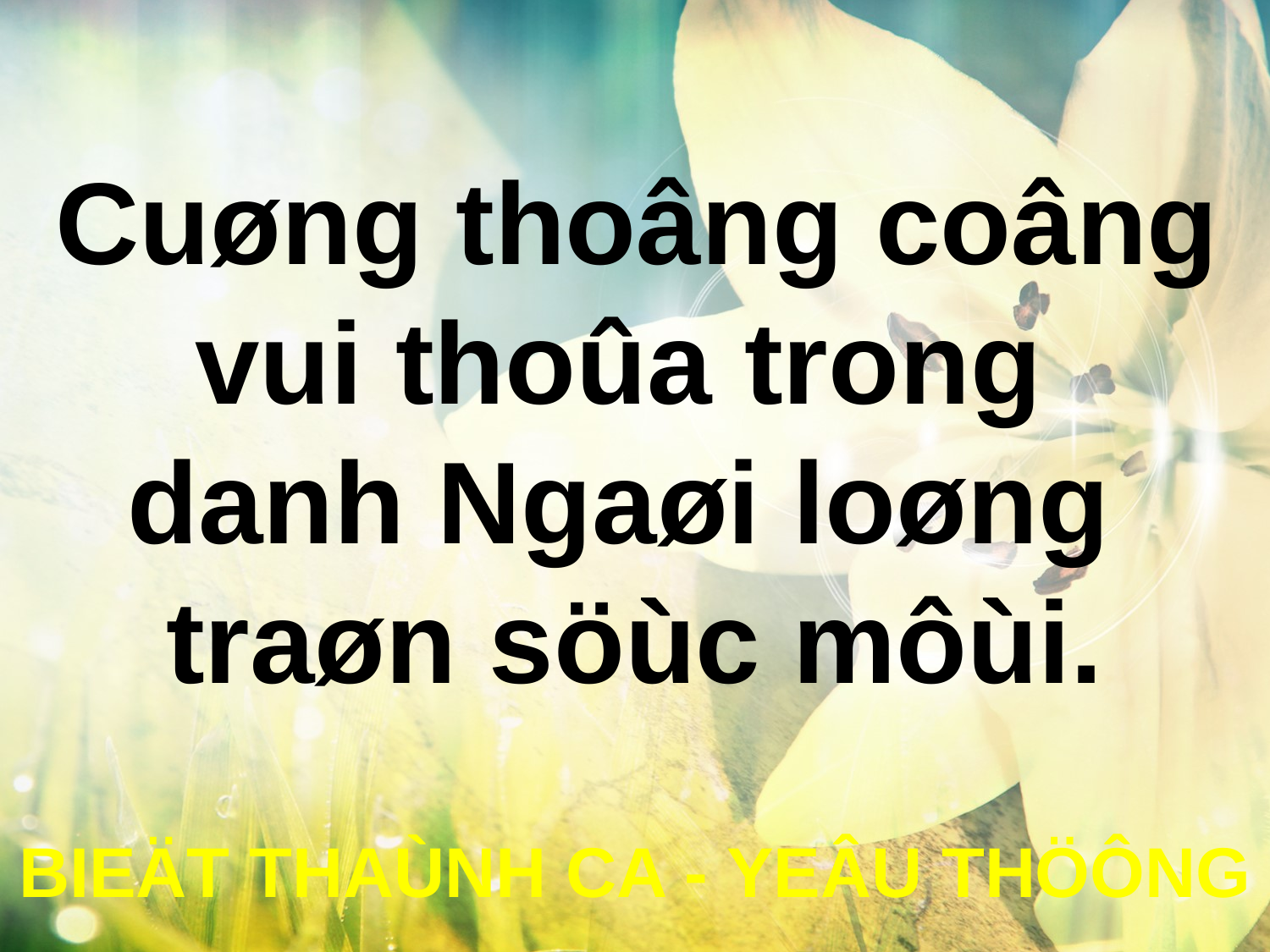

Cuøng thoâng coâng
vui thoûa trong
danh Ngaøi loøng
traøn söùc môùi.
BIEÄT THAÙNH CA - YEÂU THÖÔNG